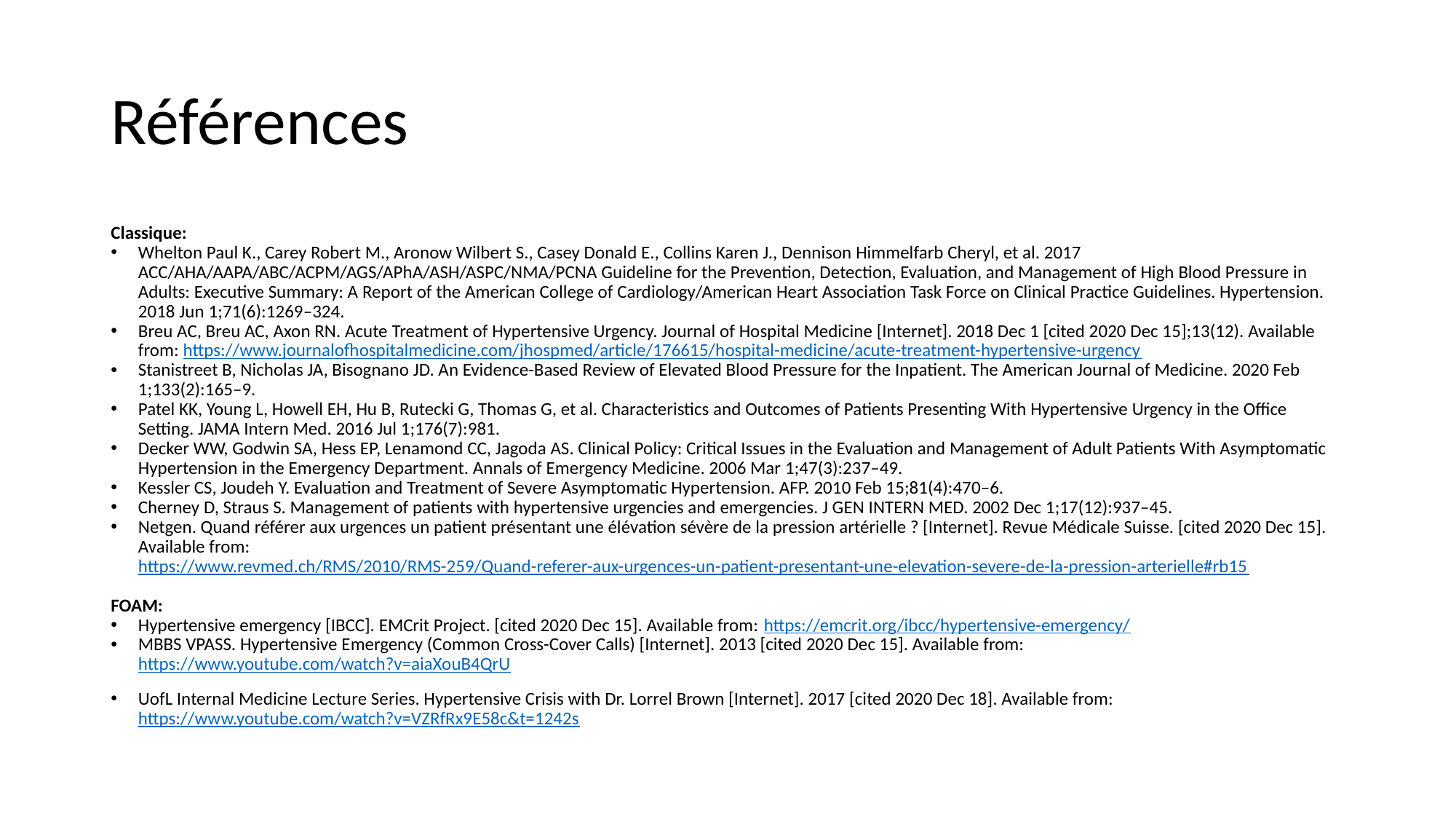

# Références
Classique:
Whelton Paul K., Carey Robert M., Aronow Wilbert S., Casey Donald E., Collins Karen J., Dennison Himmelfarb Cheryl, et al. 2017 ACC/AHA/AAPA/ABC/ACPM/AGS/APhA/ASH/ASPC/NMA/PCNA Guideline for the Prevention, Detection, Evaluation, and Management of High Blood Pressure in Adults: Executive Summary: A Report of the American College of Cardiology/American Heart Association Task Force on Clinical Practice Guidelines. Hypertension. 2018 Jun 1;71(6):1269–324.
Breu AC, Breu AC, Axon RN. Acute Treatment of Hypertensive Urgency. Journal of Hospital Medicine [Internet]. 2018 Dec 1 [cited 2020 Dec 15];13(12). Available from: https://www.journalofhospitalmedicine.com/jhospmed/article/176615/hospital-medicine/acute-treatment-hypertensive-urgency
Stanistreet B, Nicholas JA, Bisognano JD. An Evidence-Based Review of Elevated Blood Pressure for the Inpatient. The American Journal of Medicine. 2020 Feb 1;133(2):165–9.
Patel KK, Young L, Howell EH, Hu B, Rutecki G, Thomas G, et al. Characteristics and Outcomes of Patients Presenting With Hypertensive Urgency in the Office Setting. JAMA Intern Med. 2016 Jul 1;176(7):981.
Decker WW, Godwin SA, Hess EP, Lenamond CC, Jagoda AS. Clinical Policy: Critical Issues in the Evaluation and Management of Adult Patients With Asymptomatic Hypertension in the Emergency Department. Annals of Emergency Medicine. 2006 Mar 1;47(3):237–49.
Kessler CS, Joudeh Y. Evaluation and Treatment of Severe Asymptomatic Hypertension. AFP. 2010 Feb 15;81(4):470–6.
Cherney D, Straus S. Management of patients with hypertensive urgencies and emergencies. J GEN INTERN MED. 2002 Dec 1;17(12):937–45.
Netgen. Quand référer aux urgences un patient présentant une élévation sévère de la pression artérielle ? [Internet]. Revue Médicale Suisse. [cited 2020 Dec 15]. Available from: https://www.revmed.ch/RMS/2010/RMS-259/Quand-referer-aux-urgences-un-patient-presentant-une-elevation-severe-de-la-pression-arterielle#rb15
FOAM:
Hypertensive emergency [IBCC]. EMCrit Project. [cited 2020 Dec 15]. Available from: https://emcrit.org/ibcc/hypertensive-emergency/
MBBS VPASS. Hypertensive Emergency (Common Cross-Cover Calls) [Internet]. 2013 [cited 2020 Dec 15]. Available from: https://www.youtube.com/watch?v=aiaXouB4QrU
UofL Internal Medicine Lecture Series. Hypertensive Crisis with Dr. Lorrel Brown [Internet]. 2017 [cited 2020 Dec 18]. Available from: https://www.youtube.com/watch?v=VZRfRx9E58c&t=1242s